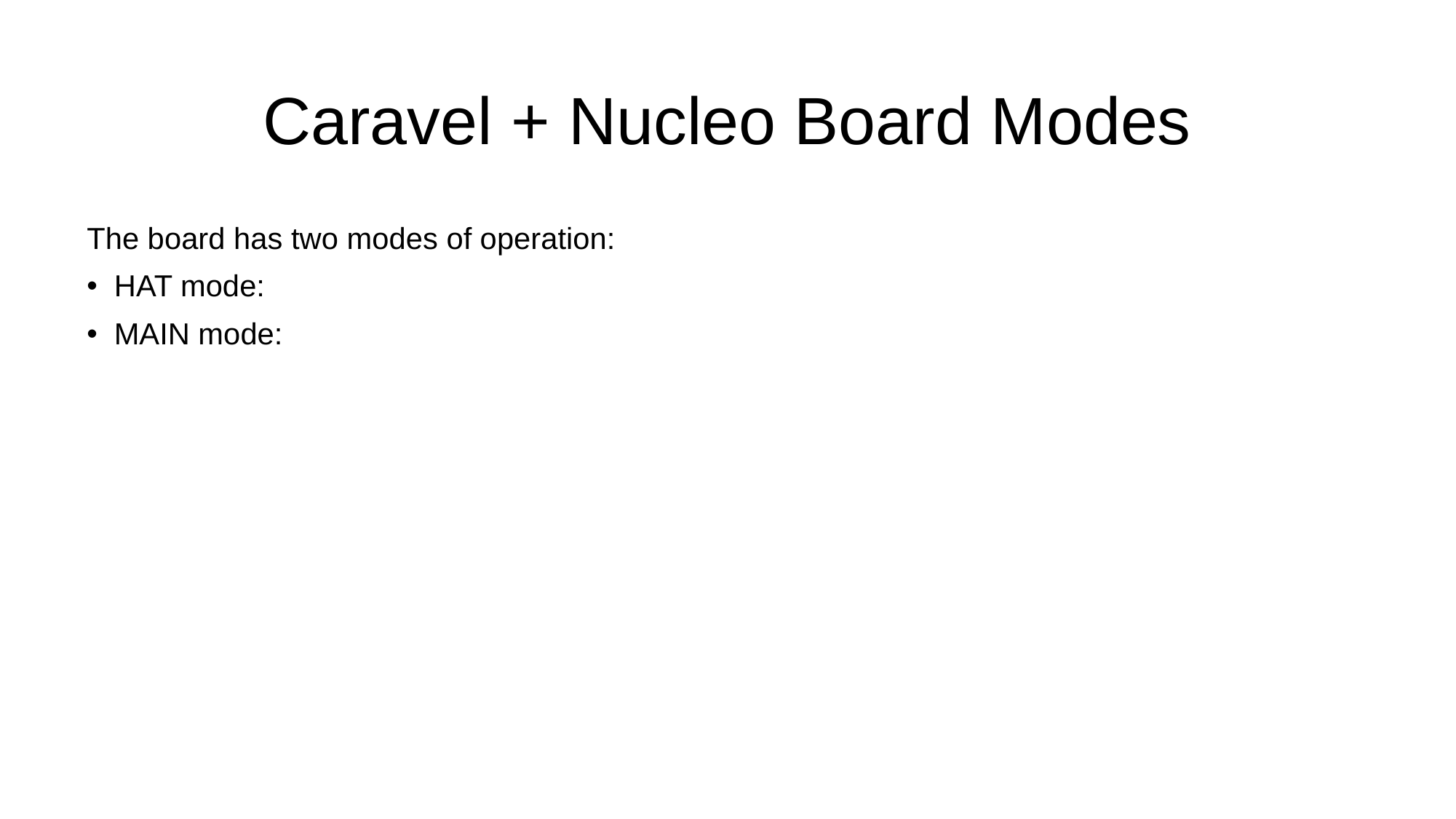

# Caravel + Nucleo Board Modes
The board has two modes of operation:
HAT mode:
MAIN mode: